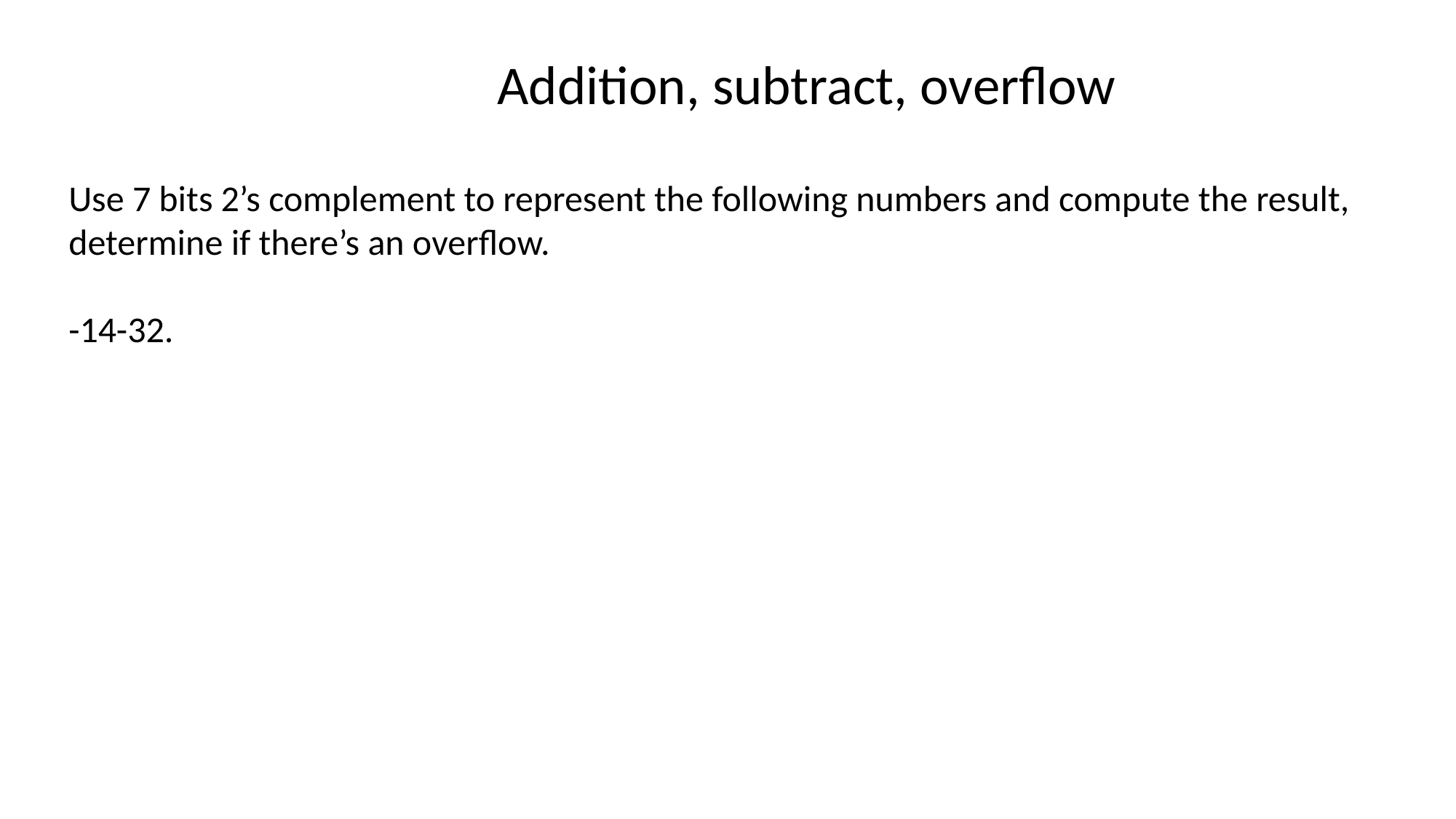

Addition, subtract, overflow
Use 7 bits 2’s complement to represent the following numbers and compute the result,
determine if there’s an overflow.

-14-32.